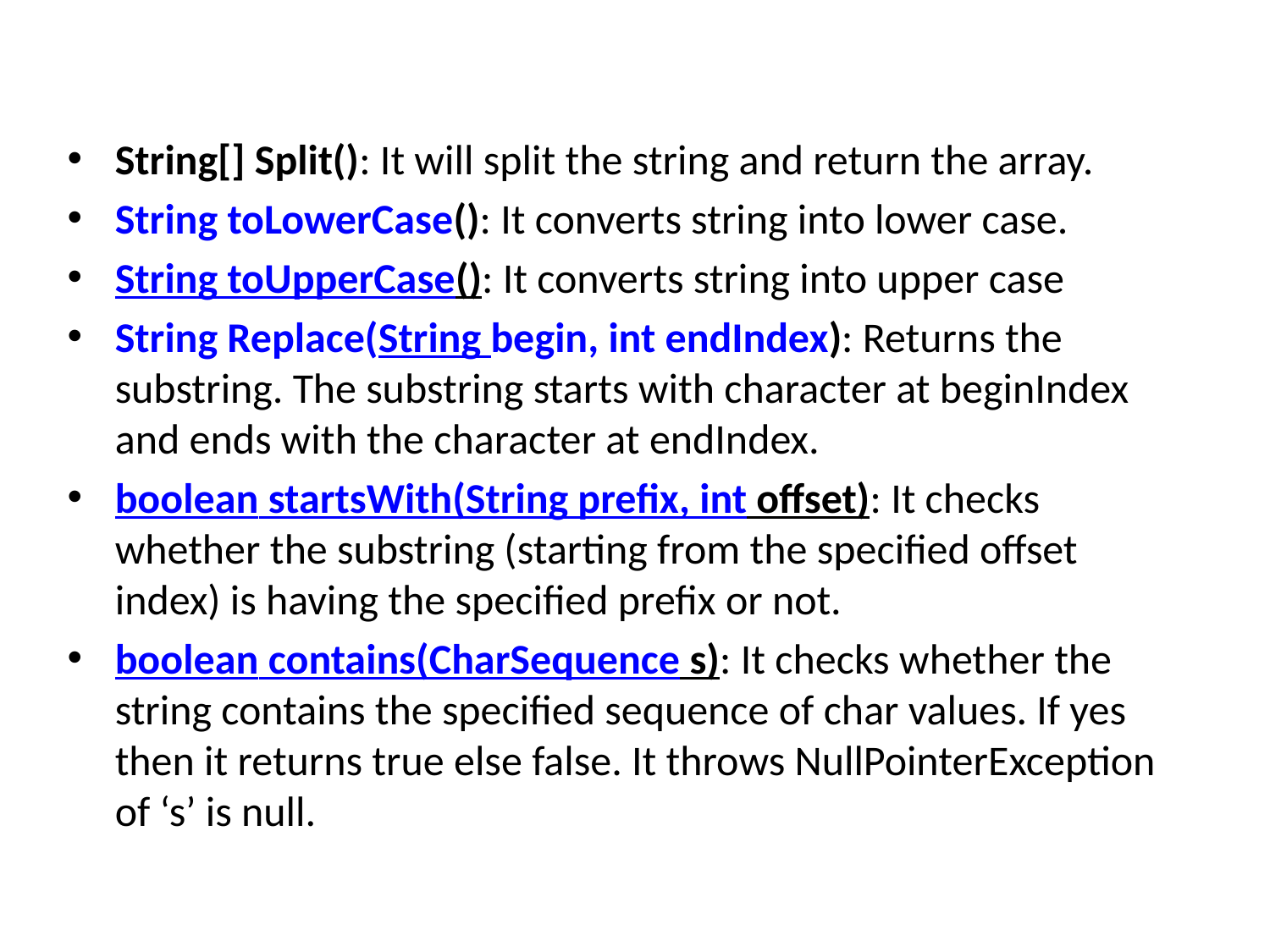

String[] Split(): It will split the string and return the array.
String toLowerCase(): It converts string into lower case.
String toUpperCase(): It converts string into upper case
String Replace(String begin, int endIndex): Returns the substring. The substring starts with character at beginIndex and ends with the character at endIndex.
boolean startsWith(String prefix, int offset): It checks whether the substring (starting from the specified offset index) is having the specified prefix or not.
boolean contains(CharSequence s): It checks whether the string contains the specified sequence of char values. If yes then it returns true else false. It throws NullPointerException of ‘s’ is null.